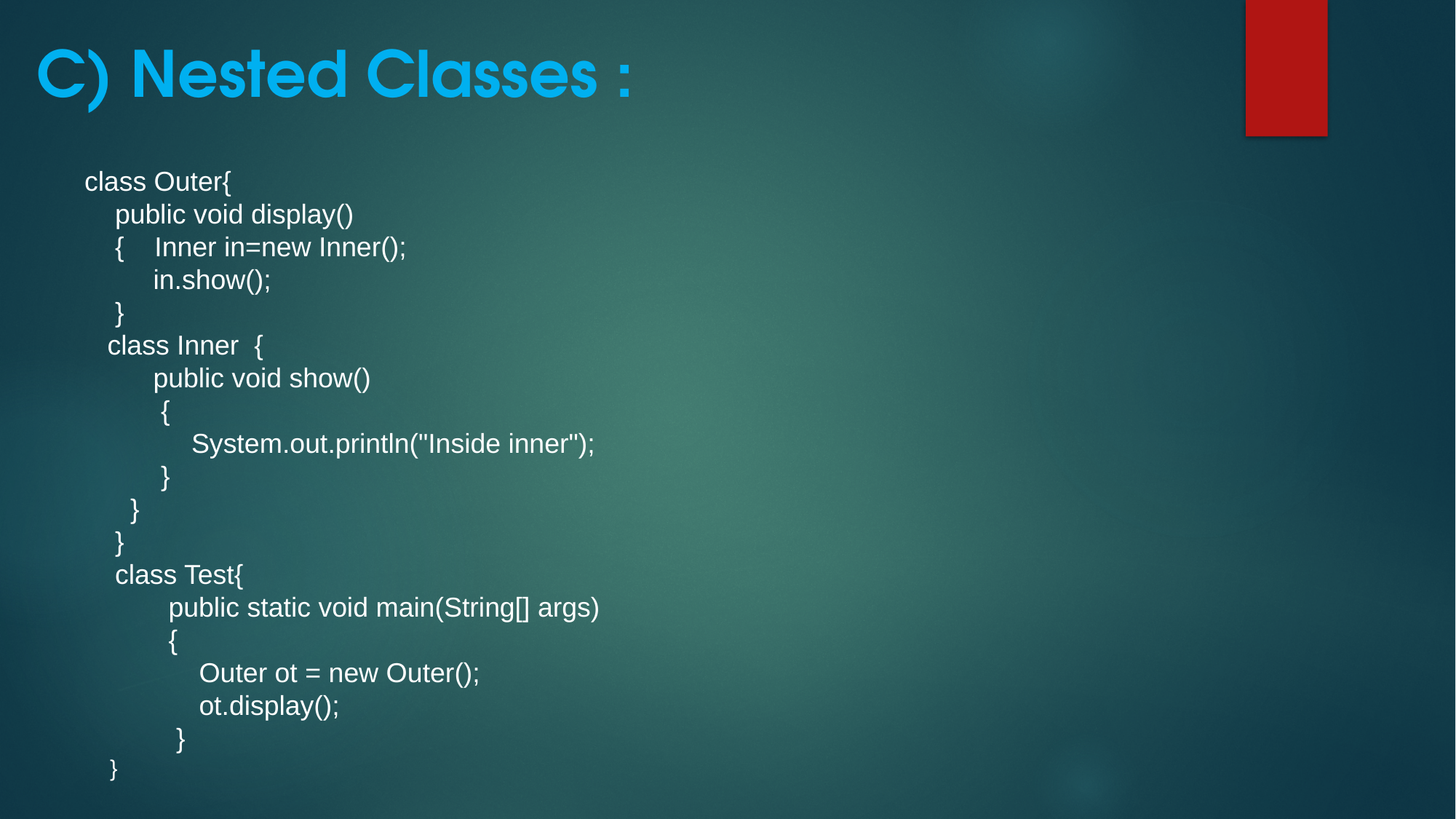

# C) Nested Classes :
class Outer{
    public void display()
    {    Inner in=new Inner();
         in.show();
    }
   class Inner  {
         public void show()
          {
              System.out.println("Inside inner");
          }
      }
    }
    class Test{
           public static void main(String[] args)
           {
               Outer ot = new Outer();
               ot.display();
            }
    }